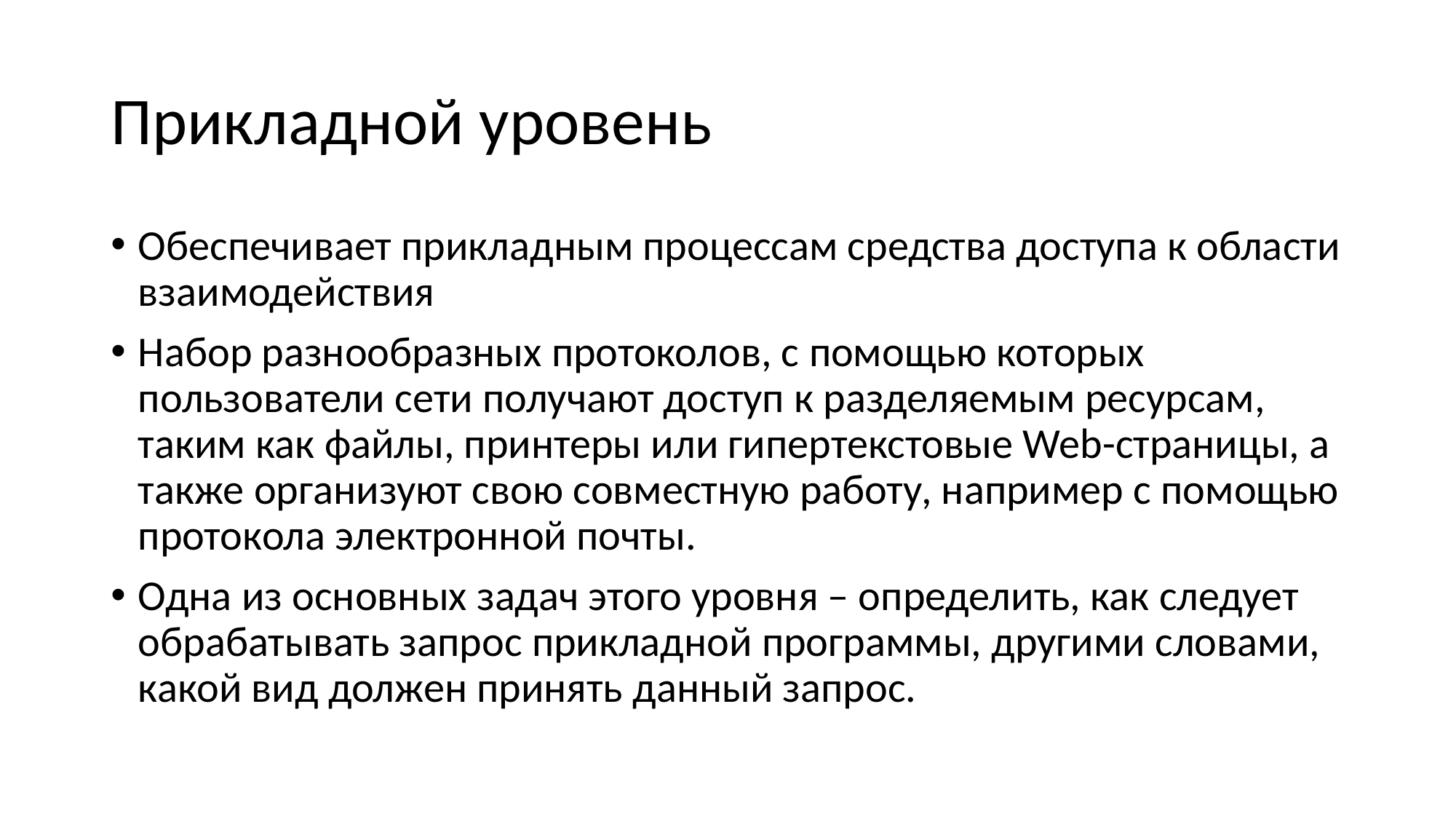

# Прикладной уровень
Обеспечивает прикладным процессам средства доступа к области взаимодействия
Набор разнообразных протоколов, с помощью которых пользователи сети получают доступ к разделяемым ресурсам, таким как файлы, принтеры или гипертекстовые Web-страницы, а также организуют свою совместную работу, например с помощью протокола электронной почты.
Одна из основных задач этого уровня – определить, как следует обрабатывать запрос прикладной программы, другими словами, какой вид должен принять данный запрос.